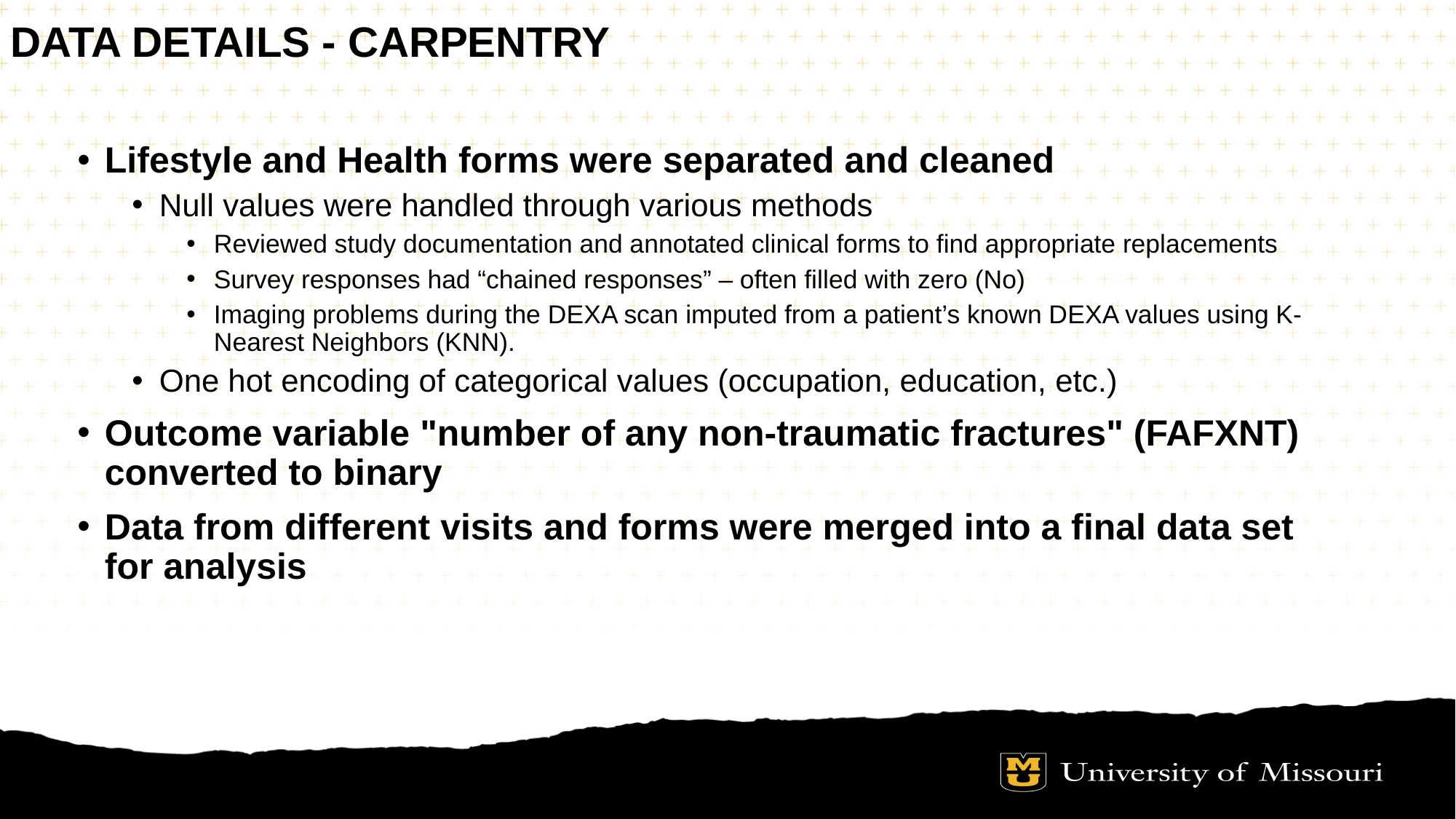

# Data Details - Carpentry
Lifestyle and Health forms were separated and cleaned
Null values were handled through various methods
Reviewed study documentation and annotated clinical forms to find appropriate replacements
Survey responses had “chained responses” – often filled with zero (No)
Imaging problems during the DEXA scan imputed from a patient’s known DEXA values using K-Nearest Neighbors (KNN).
One hot encoding of categorical values (occupation, education, etc.)
Outcome variable "number of any non-traumatic fractures" (FAFXNT) converted to binary
Data from different visits and forms were merged into a final data set for analysis